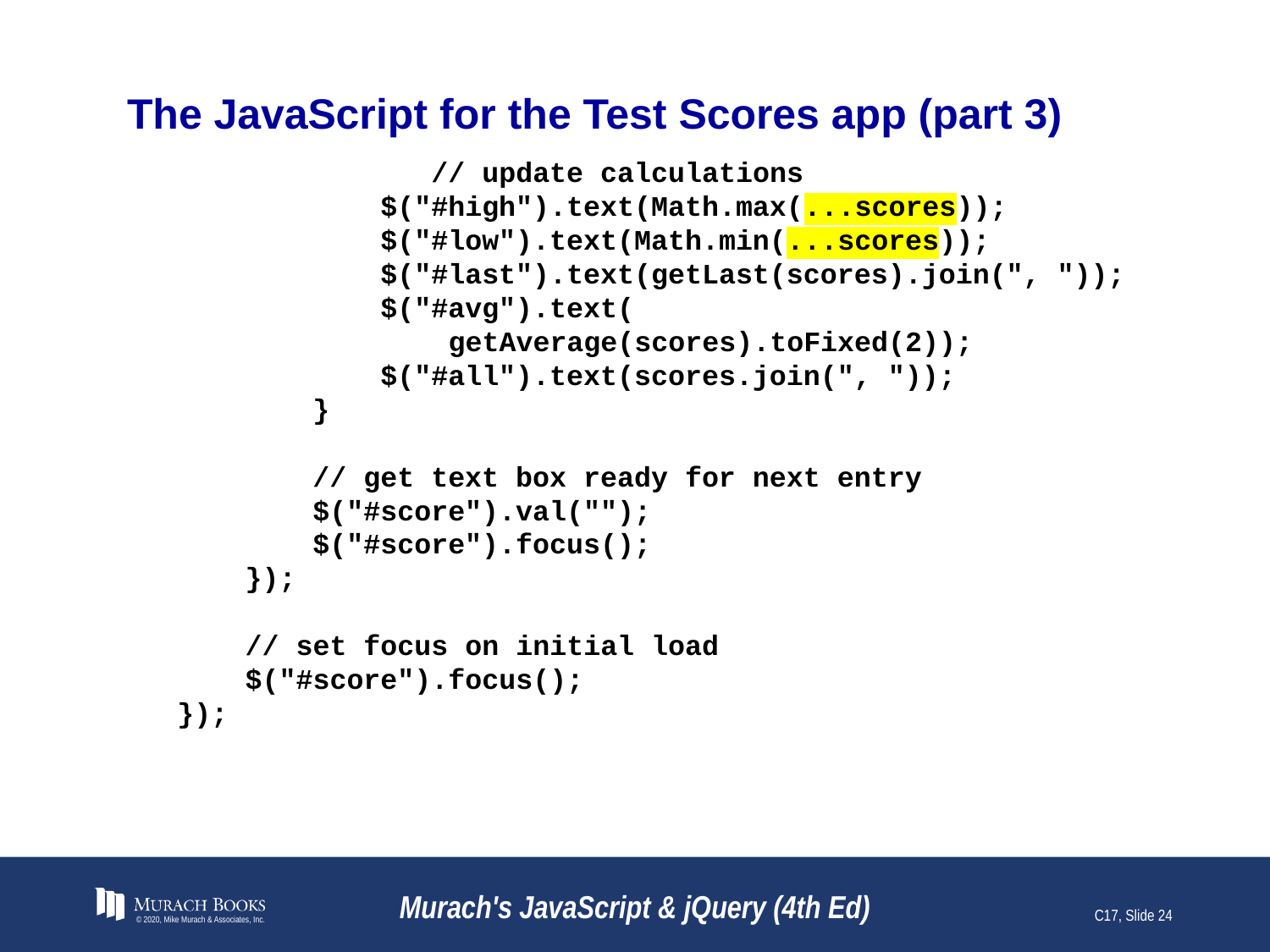

# The JavaScript for the Test Scores app (part 3)
 		// update calculations
            $("#high").text(Math.max(...scores));
            $("#low").text(Math.min(...scores));
            $("#last").text(getLast(scores).join(", "));
            $("#avg").text(
                getAverage(scores).toFixed(2));
            $("#all").text(scores.join(", "));
        }

        // get text box ready for next entry
        $("#score").val("");
        $("#score").focus();
    });

    // set focus on initial load
    $("#score").focus();
});
© 2020, Mike Murach & Associates, Inc.
Murach's JavaScript & jQuery (4th Ed)

C17, Slide 24